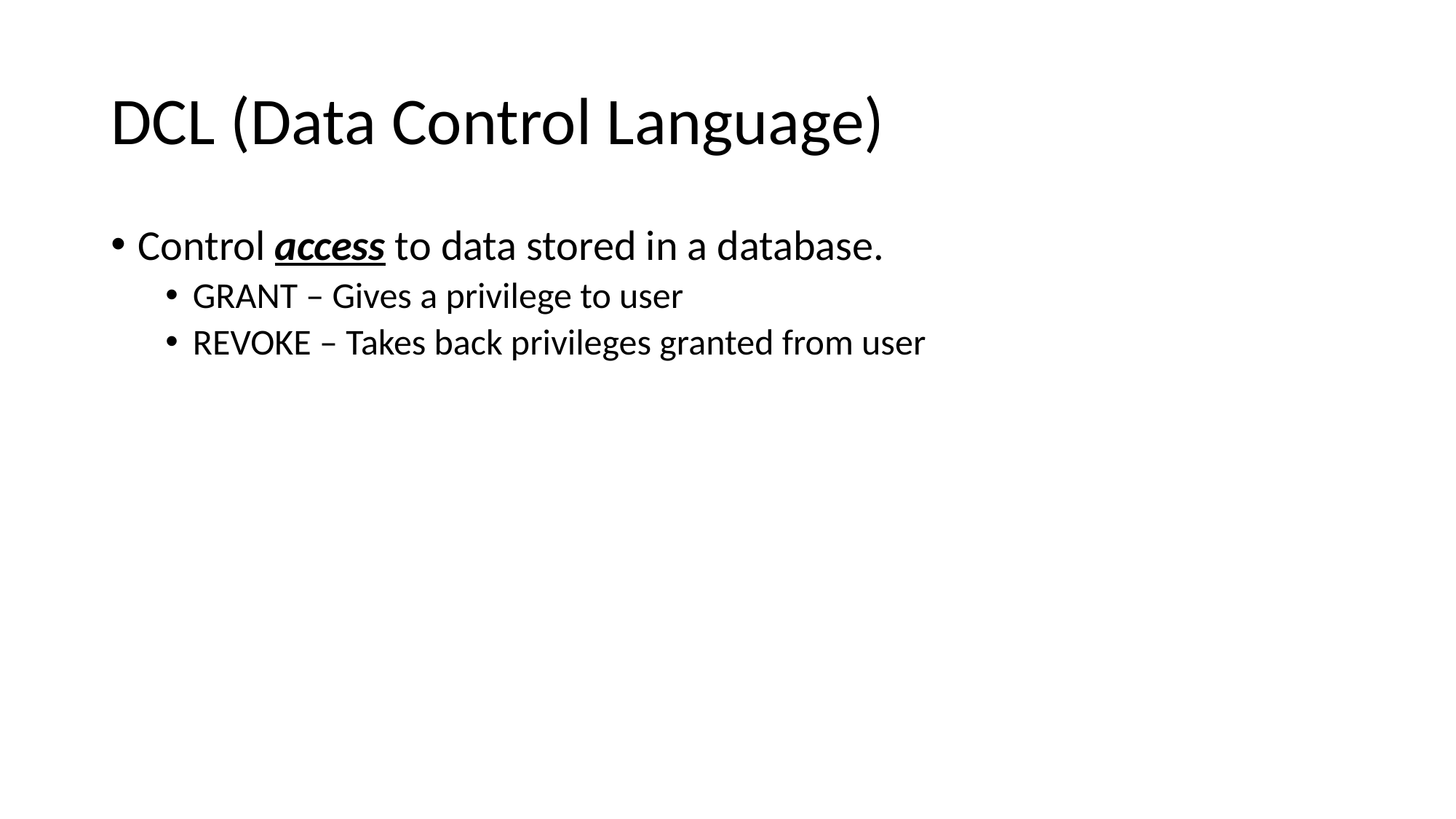

# DCL (Data Control Language)
Control access to data stored in a database.
GRANT – Gives a privilege to user
REVOKE – Takes back privileges granted from user